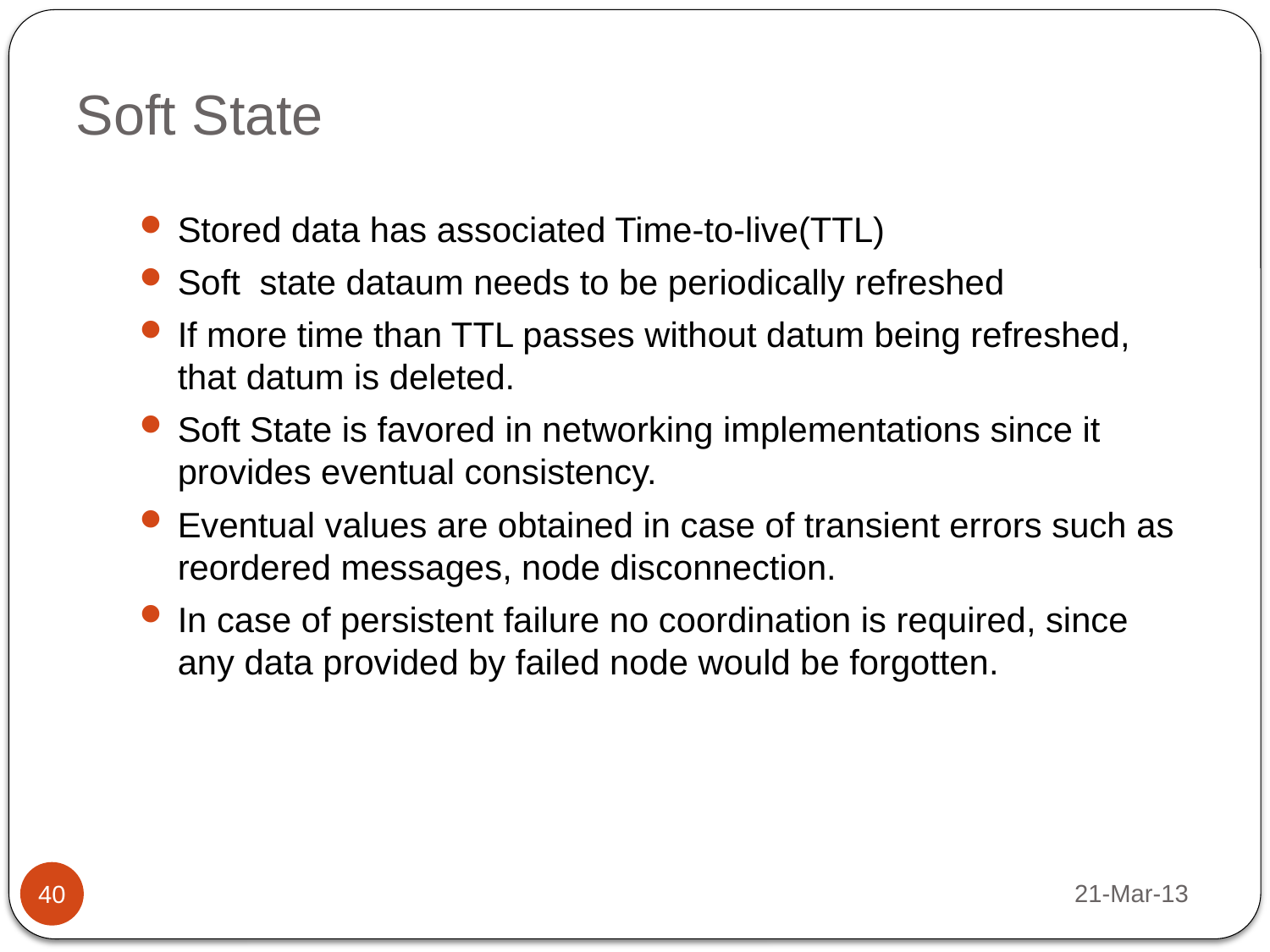

Soft State
Stored data has associated Time-to-live(TTL)
Soft  state dataum needs to be periodically refreshed
If more time than TTL passes without datum being refreshed, that datum is deleted.
Soft State is favored in networking implementations since it provides eventual consistency.
Eventual values are obtained in case of transient errors such as reordered messages, node disconnection.
In case of persistent failure no coordination is required, since any data provided by failed node would be forgotten.

21-Mar-13
40